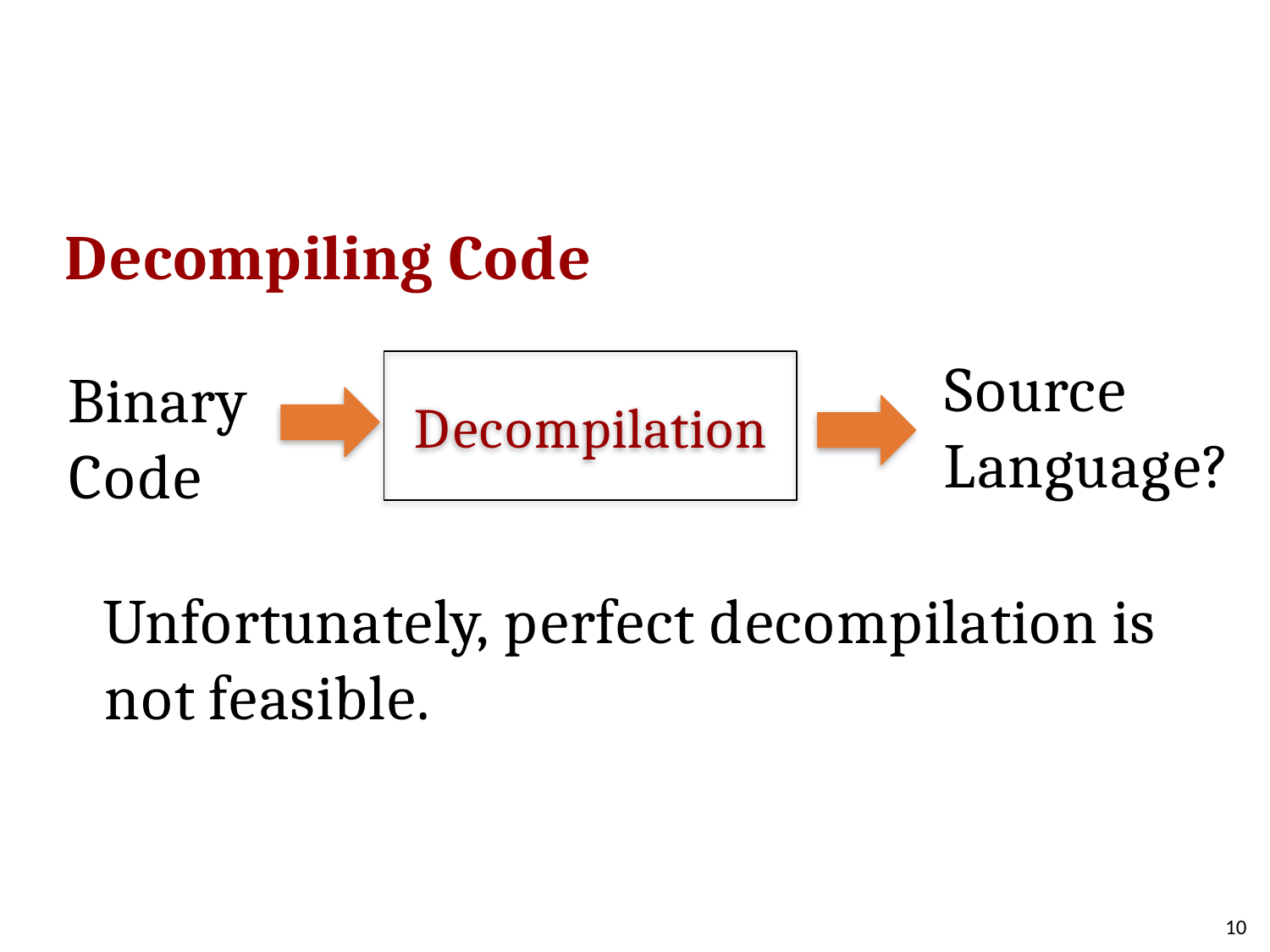

Decompiling Code
Source
Language?
Decompilation
Binary
Code

Unfortunately, perfect decompilation is not feasible.
10